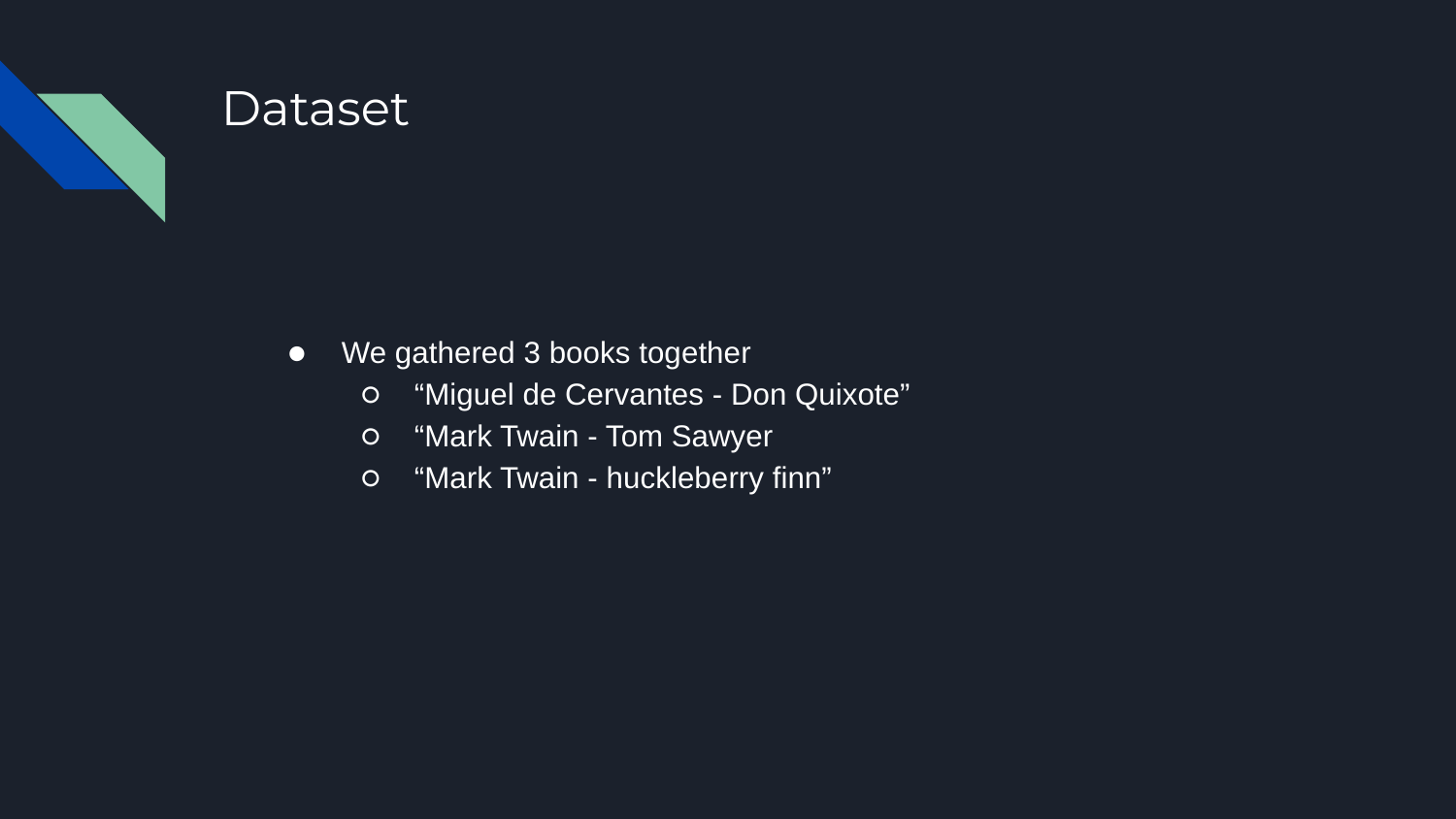

# Dataset
We gathered 3 books together
“Miguel de Cervantes - Don Quixote”
“Mark Twain - Tom Sawyer
“Mark Twain - huckleberry finn”